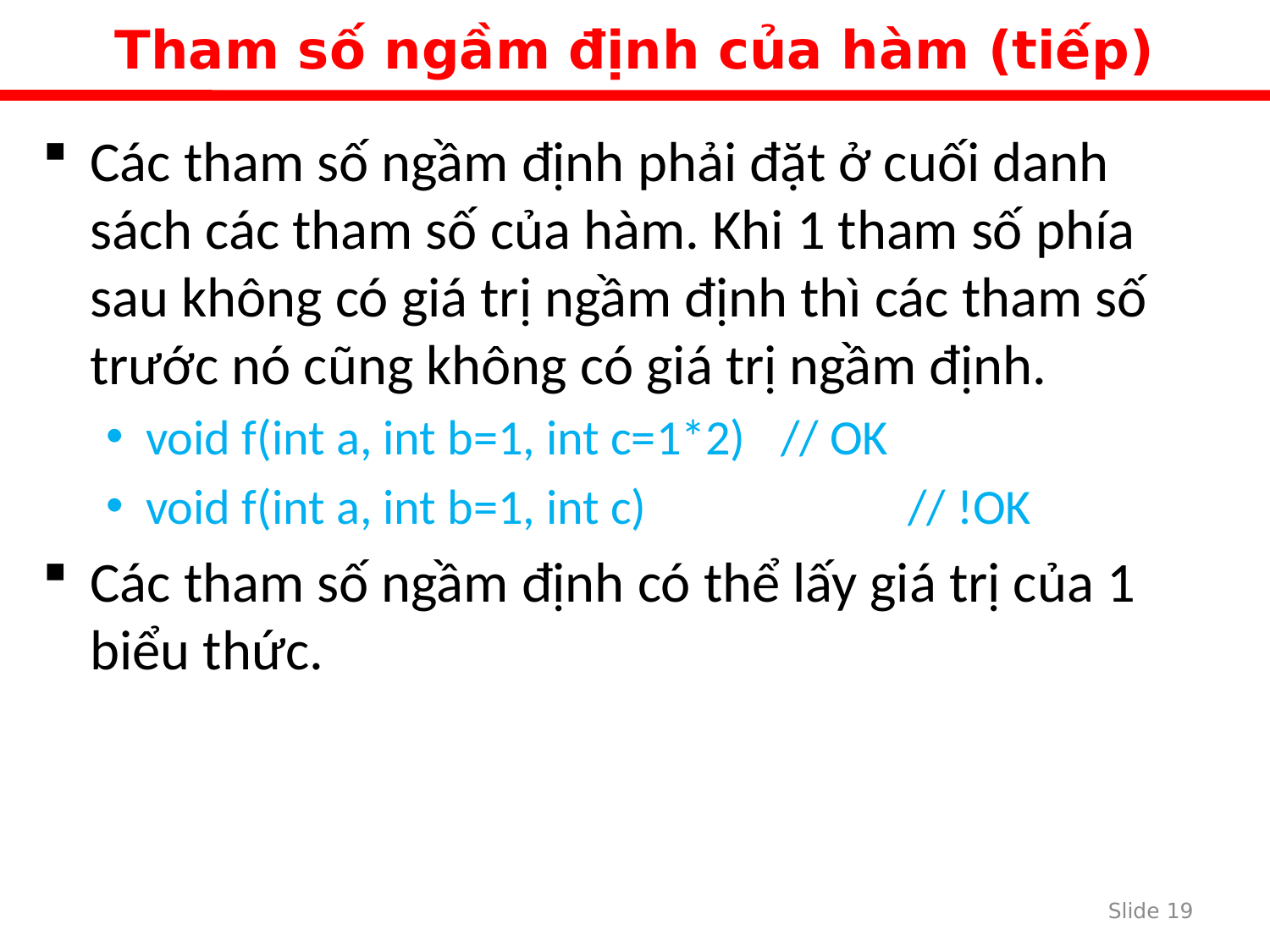

Tham số ngầm định của hàm (tiếp)

Các tham số ngầm định phải đặt ở cuối danh sách các tham số của hàm. Khi 1 tham số phía sau không có giá trị ngầm định thì các tham số trước nó cũng không có giá trị ngầm định.
void f(int a, int b=1, int c=1*2)   	// OK
void f(int a, int b=1, int c) 	    	// !OK
Các tham số ngầm định có thể lấy giá trị của 1 biểu thức.
Slide 19